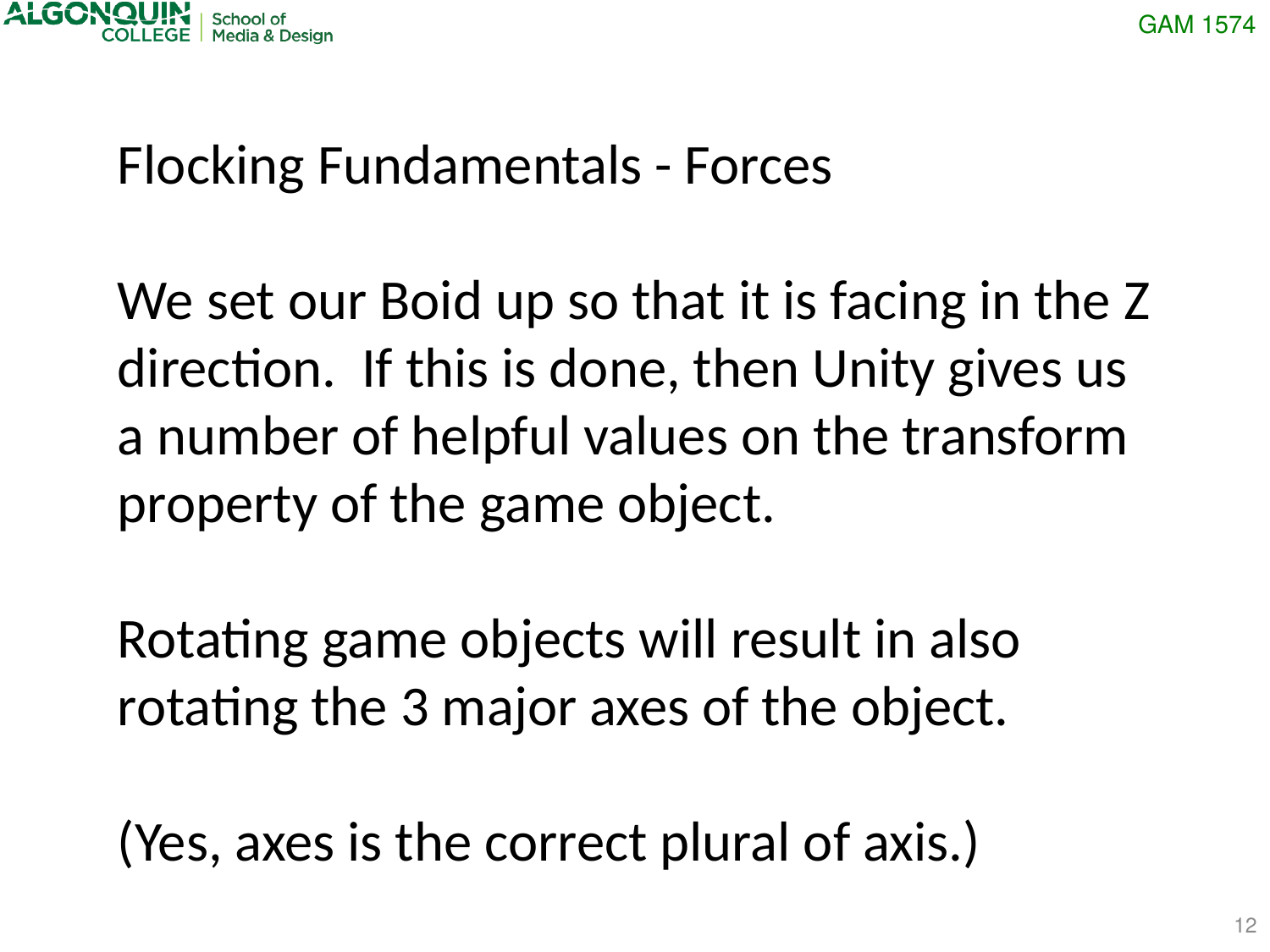

Flocking Fundamentals - Forces

We set our Boid up so that it is facing in the Z direction.  If this is done, then Unity gives us a number of helpful values on the transform property of the game object.

Rotating game objects will result in also rotating the 3 major axes of the object.

(Yes, axes is the correct plural of axis.)
12